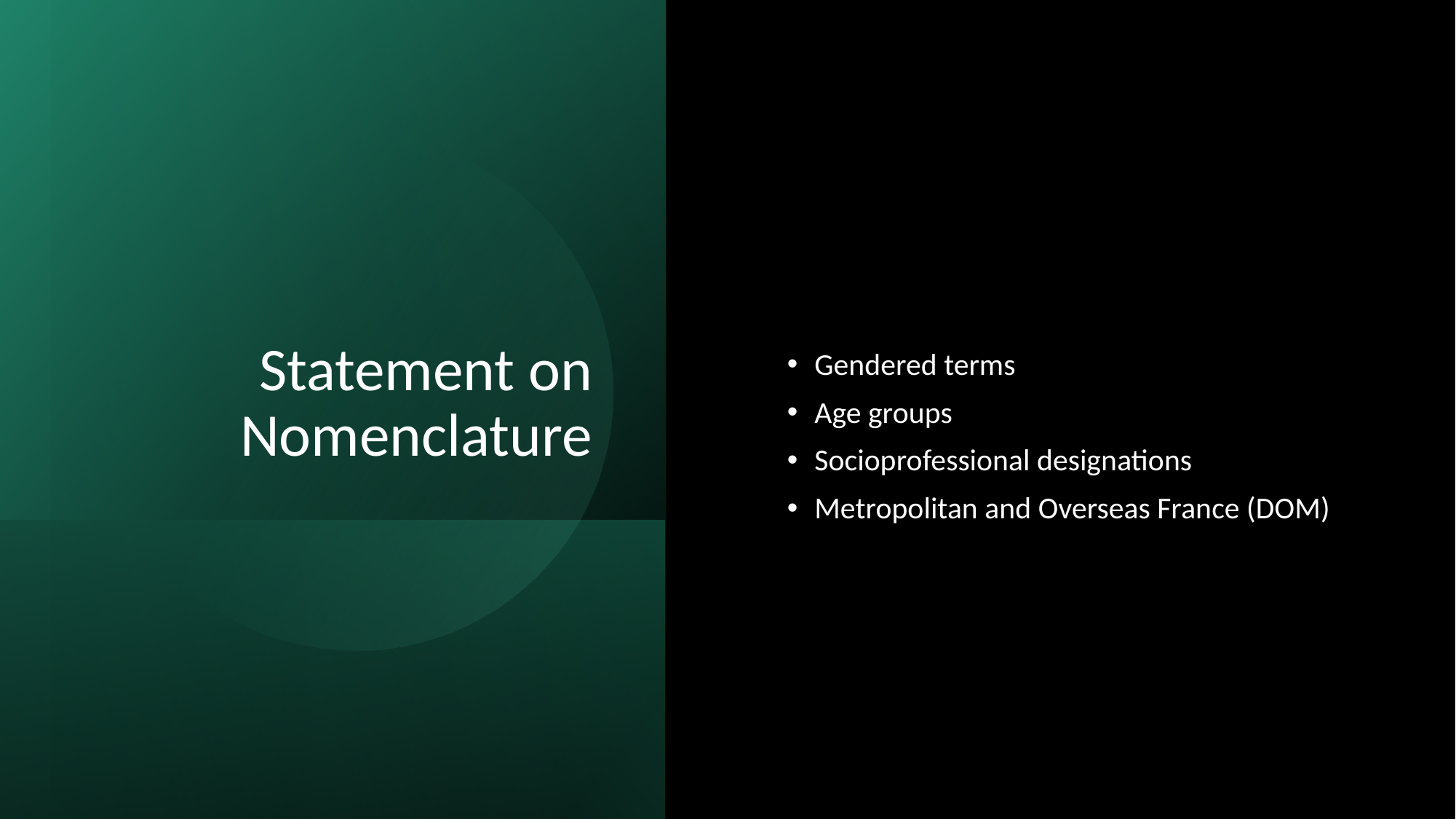

# Statement on Nomenclature

Gendered terms
Age groups
Socioprofessional designations
Metropolitan and Overseas France (DOM)